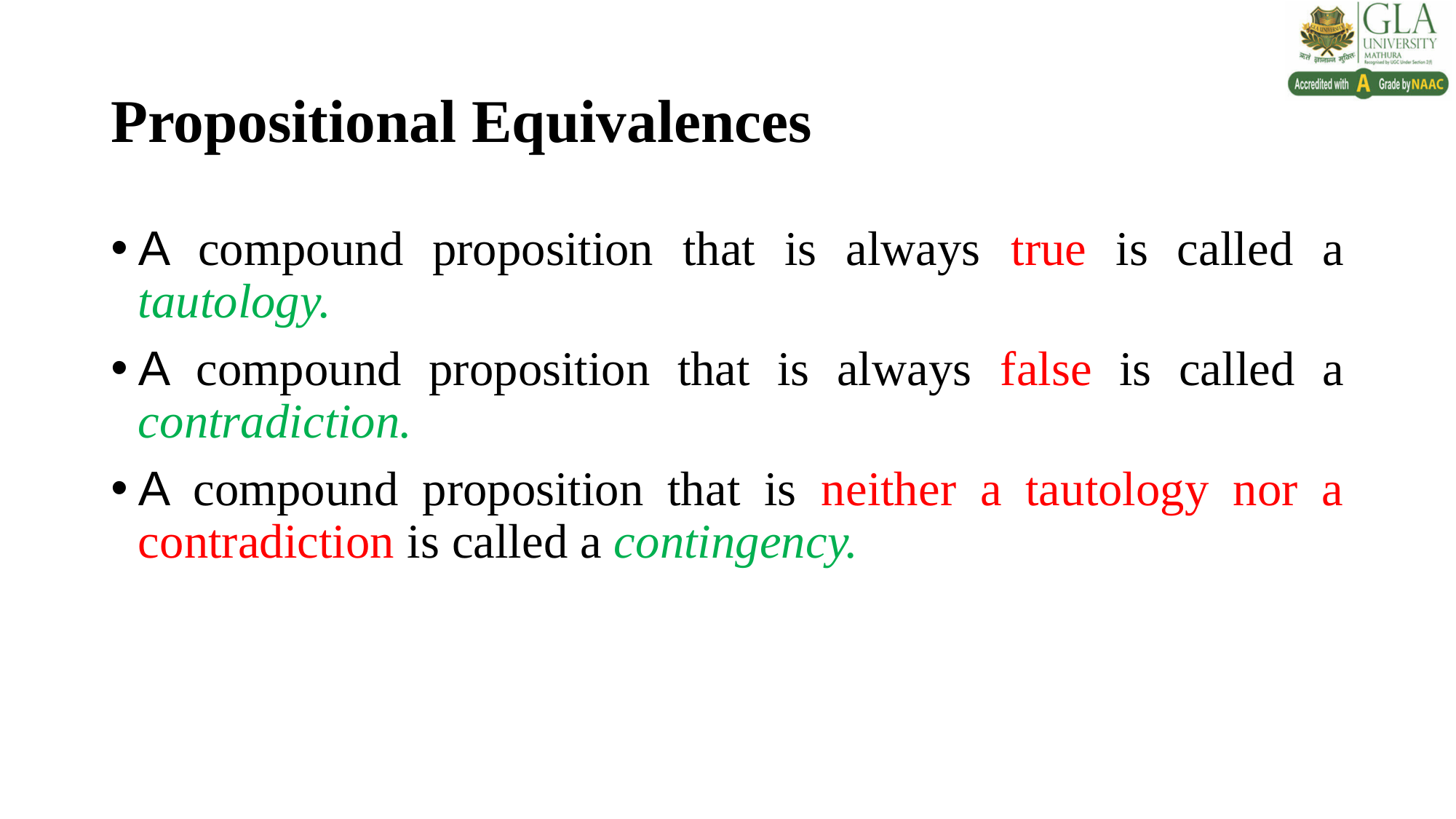

# Propositional Equivalences
A compound proposition that is always true is called a tautology.
A compound proposition that is always false is called a contradiction.
A compound proposition that is neither a tautology nor a contradiction is called a contingency.